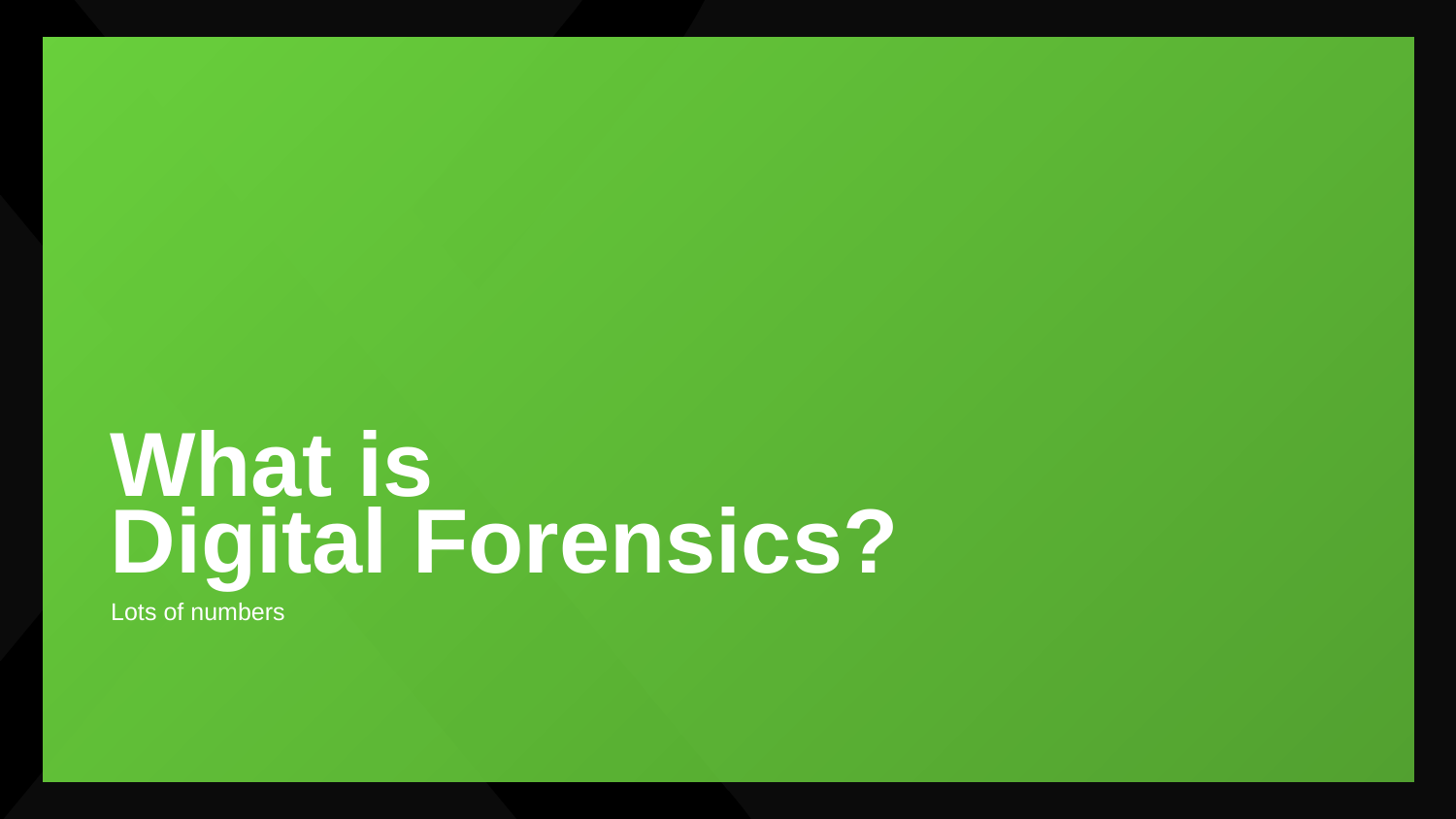

What is
Digital Forensics?
Lots of numbers